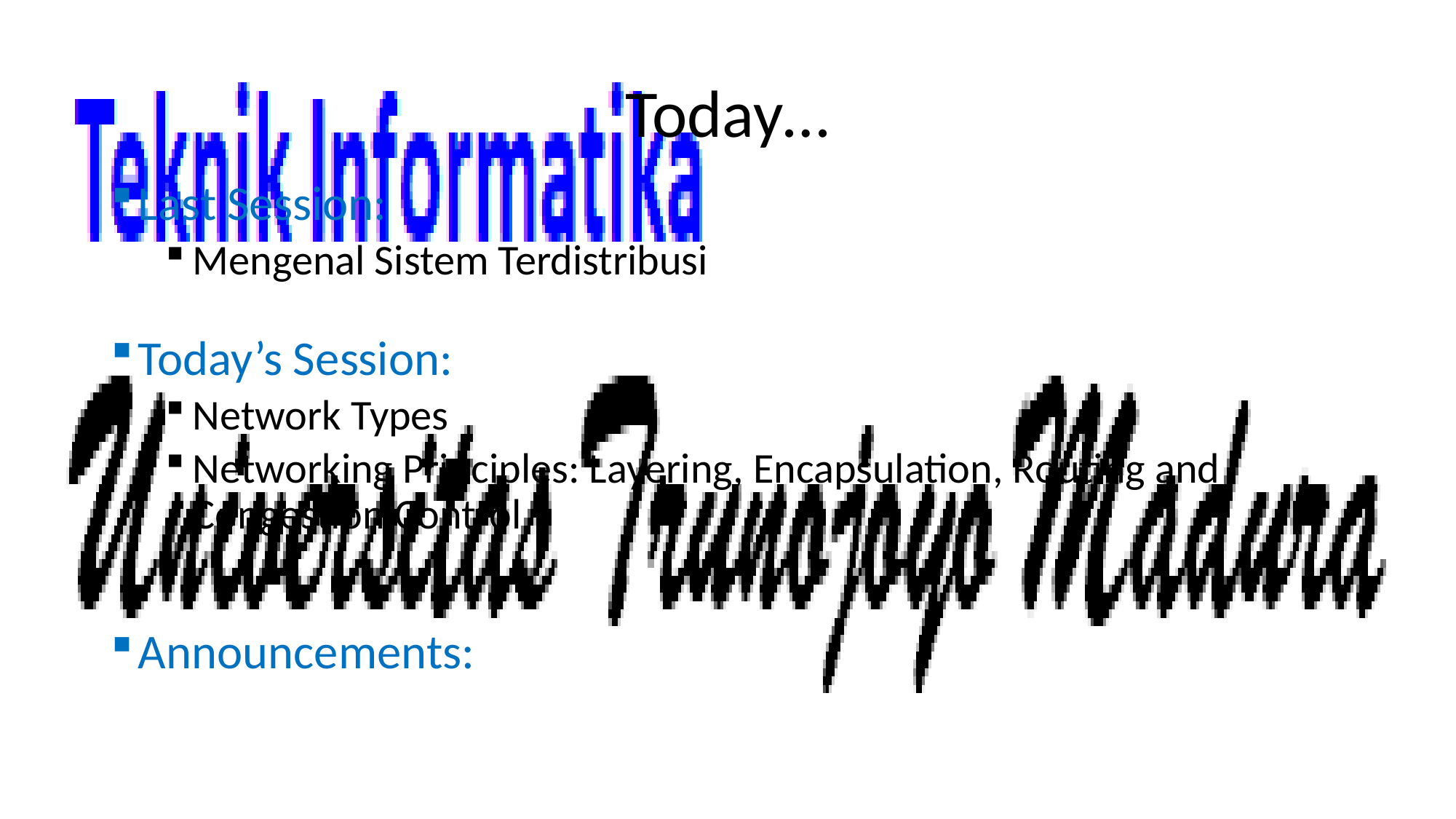

# Today…
Last Session:
Mengenal Sistem Terdistribusi

Today’s Session:
Network Types
Networking Principles: Layering, Encapsulation, Routing and Congestion Control

Announcements: